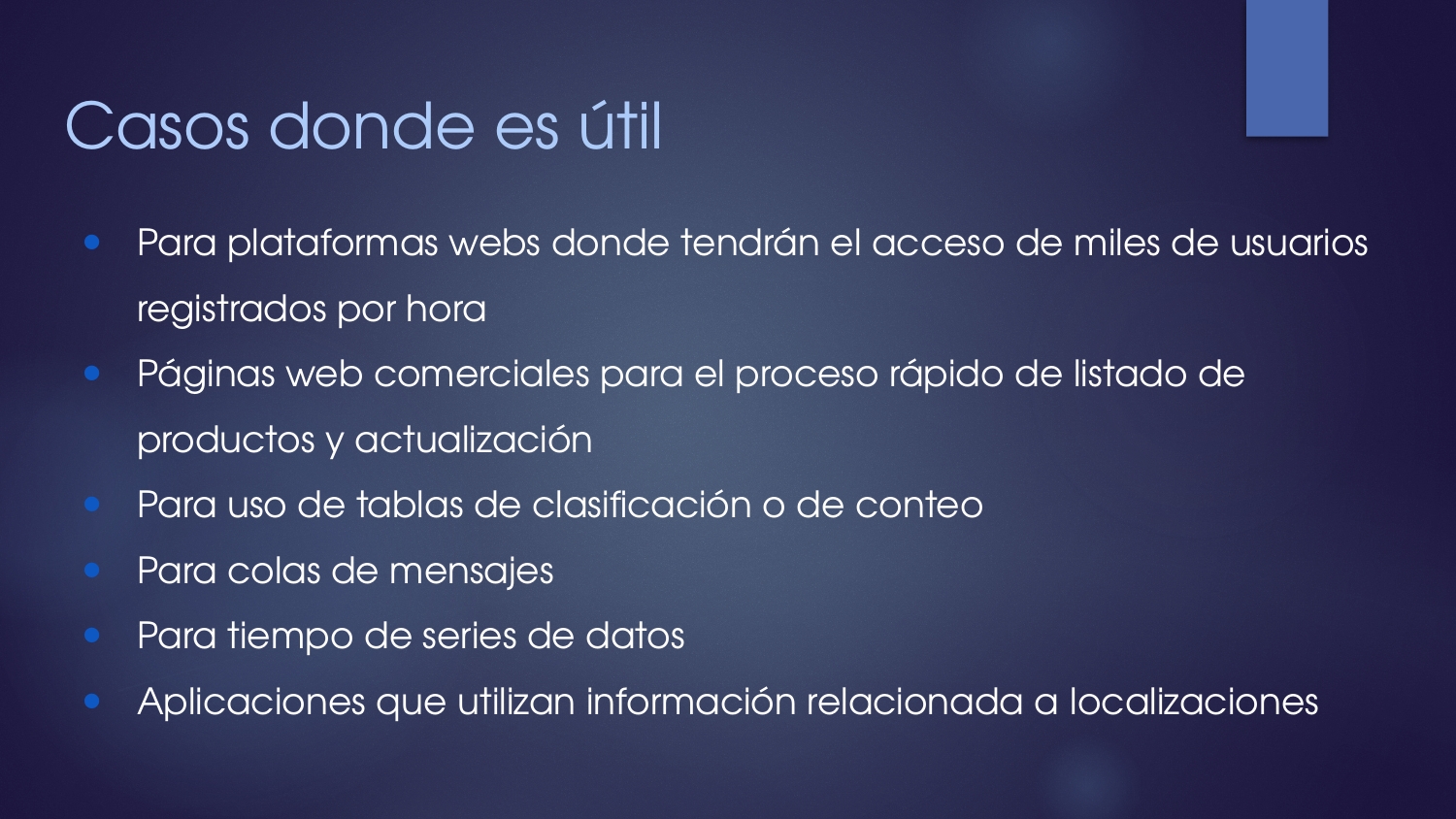

# Casos donde es útil
Para plataformas webs donde tendrán el acceso de miles de usuarios registrados por hora
Páginas web comerciales para el proceso rápido de listado de productos y actualización
Para uso de tablas de clasificación o de conteo
Para colas de mensajes
Para tiempo de series de datos
Aplicaciones que utilizan información relacionada a localizaciones